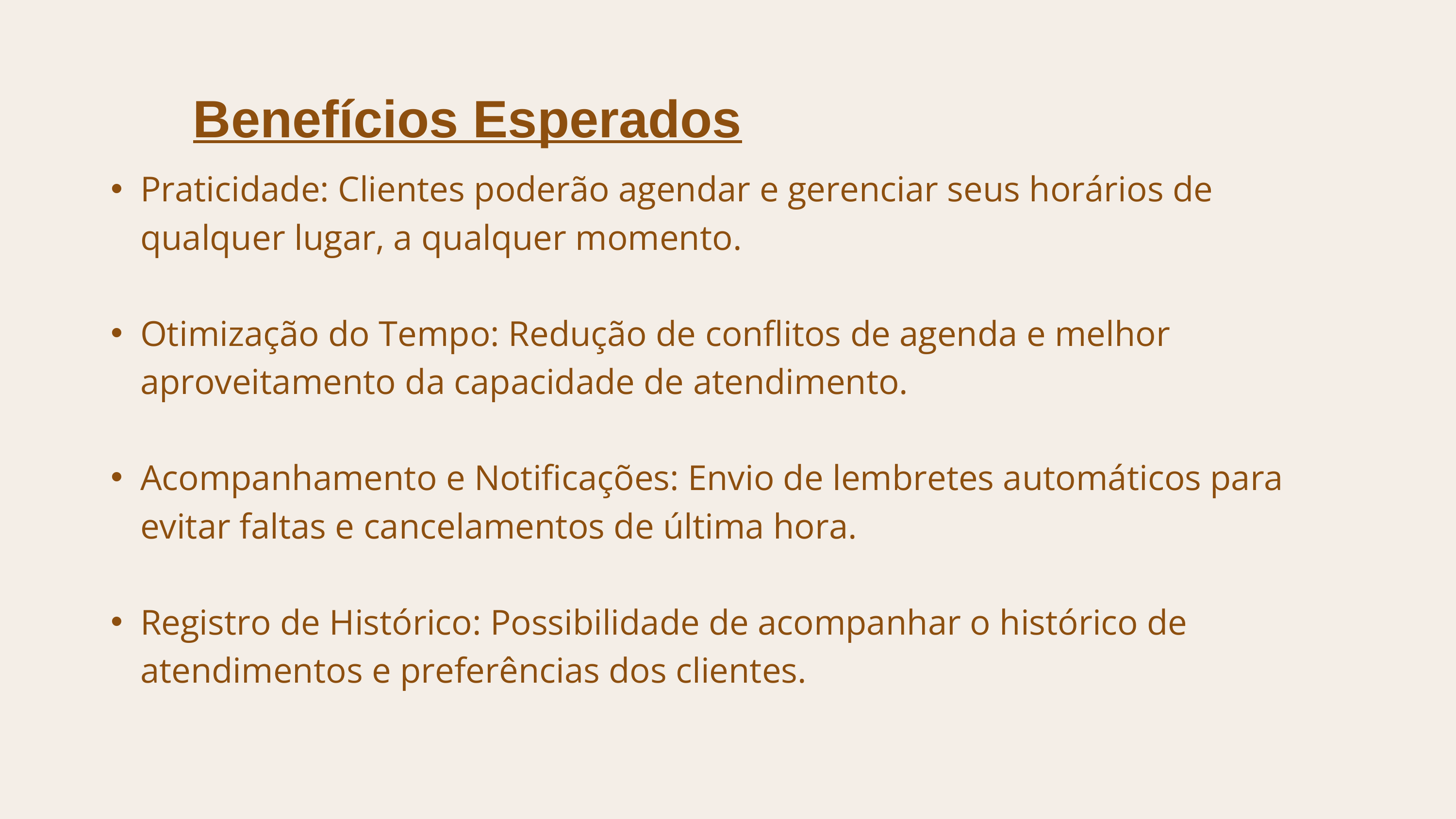

Benefícios Esperados
Praticidade: Clientes poderão agendar e gerenciar seus horários de qualquer lugar, a qualquer momento.

Otimização do Tempo: Redução de conflitos de agenda e melhor aproveitamento da capacidade de atendimento.

Acompanhamento e Notificações: Envio de lembretes automáticos para evitar faltas e cancelamentos de última hora.

Registro de Histórico: Possibilidade de acompanhar o histórico de atendimentos e preferências dos clientes.